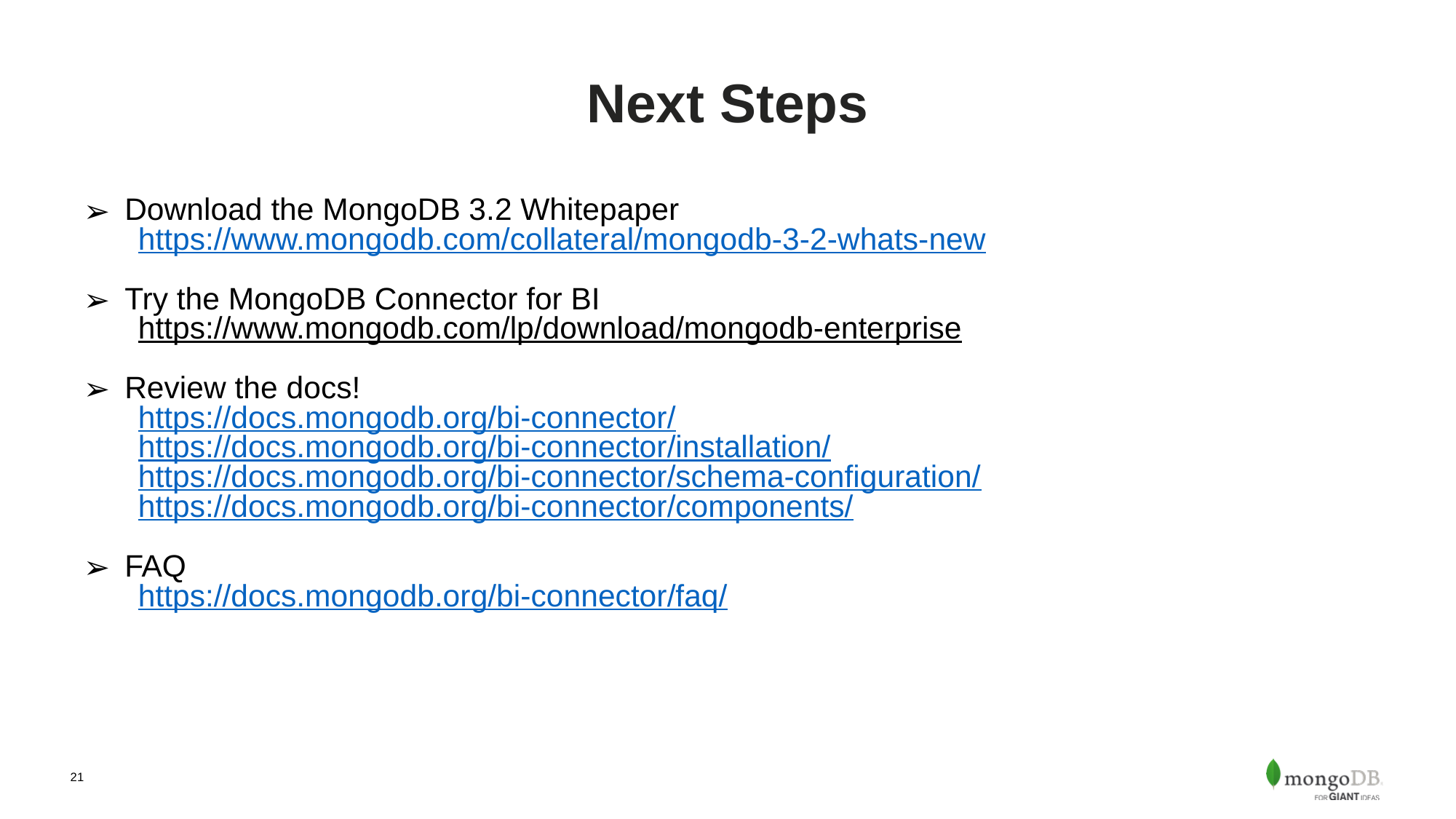

# Next Steps
Download the MongoDB 3.2 Whitepaper
https://www.mongodb.com/collateral/mongodb-3-2-whats-new

Try the MongoDB Connector for BI
https://www.mongodb.com/lp/download/mongodb-enterprise

Review the docs!
https://docs.mongodb.org/bi-connector/
https://docs.mongodb.org/bi-connector/installation/
https://docs.mongodb.org/bi-connector/schema-configuration/
https://docs.mongodb.org/bi-connector/components/

FAQ
https://docs.mongodb.org/bi-connector/faq/